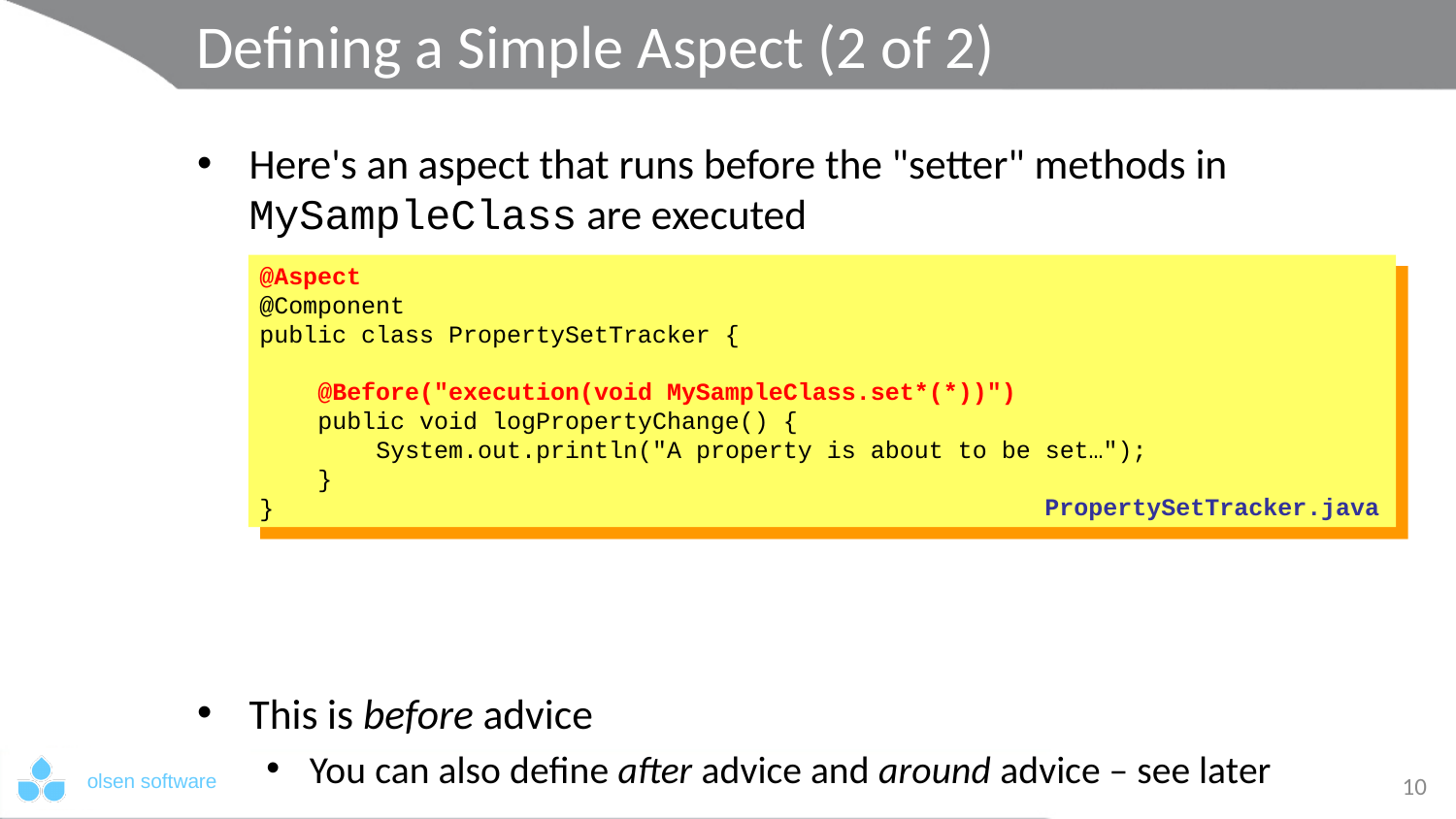

# Defining a Simple Aspect (2 of 2)
Here's an aspect that runs before the "setter" methods in MySampleClass are executed

This is before advice
You can also define after advice and around advice – see later

@Aspect
@Component
public class PropertySetTracker {

    @Before("execution(void MySampleClass.set*(*))")
    public void logPropertyChange() {
        System.out.println("A property is about to be set…");
    }
}
PropertySetTracker.java
10